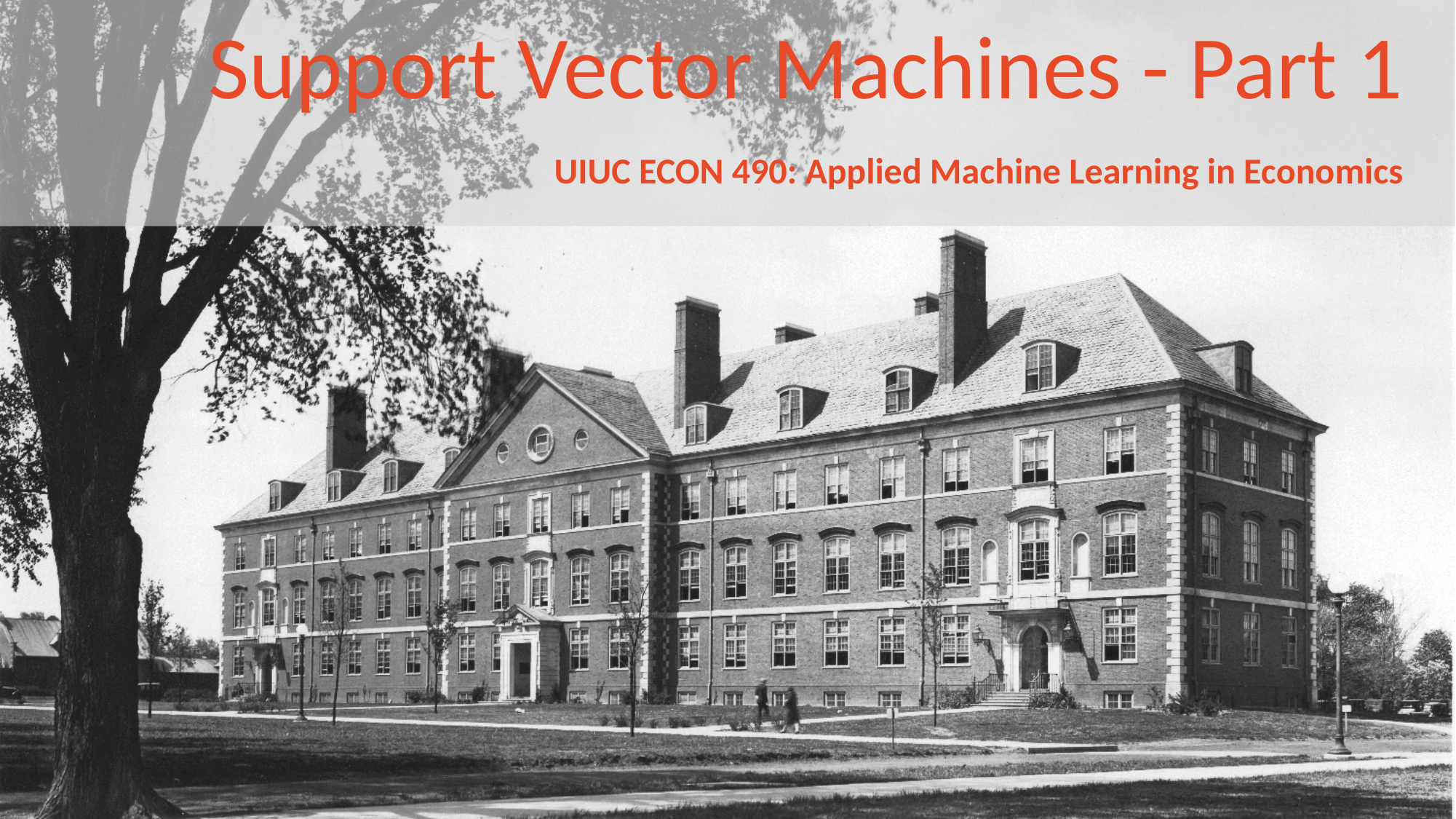

# Support Vector Machines - Part 1
UIUC ECON 490: Applied Machine Learning in Economics